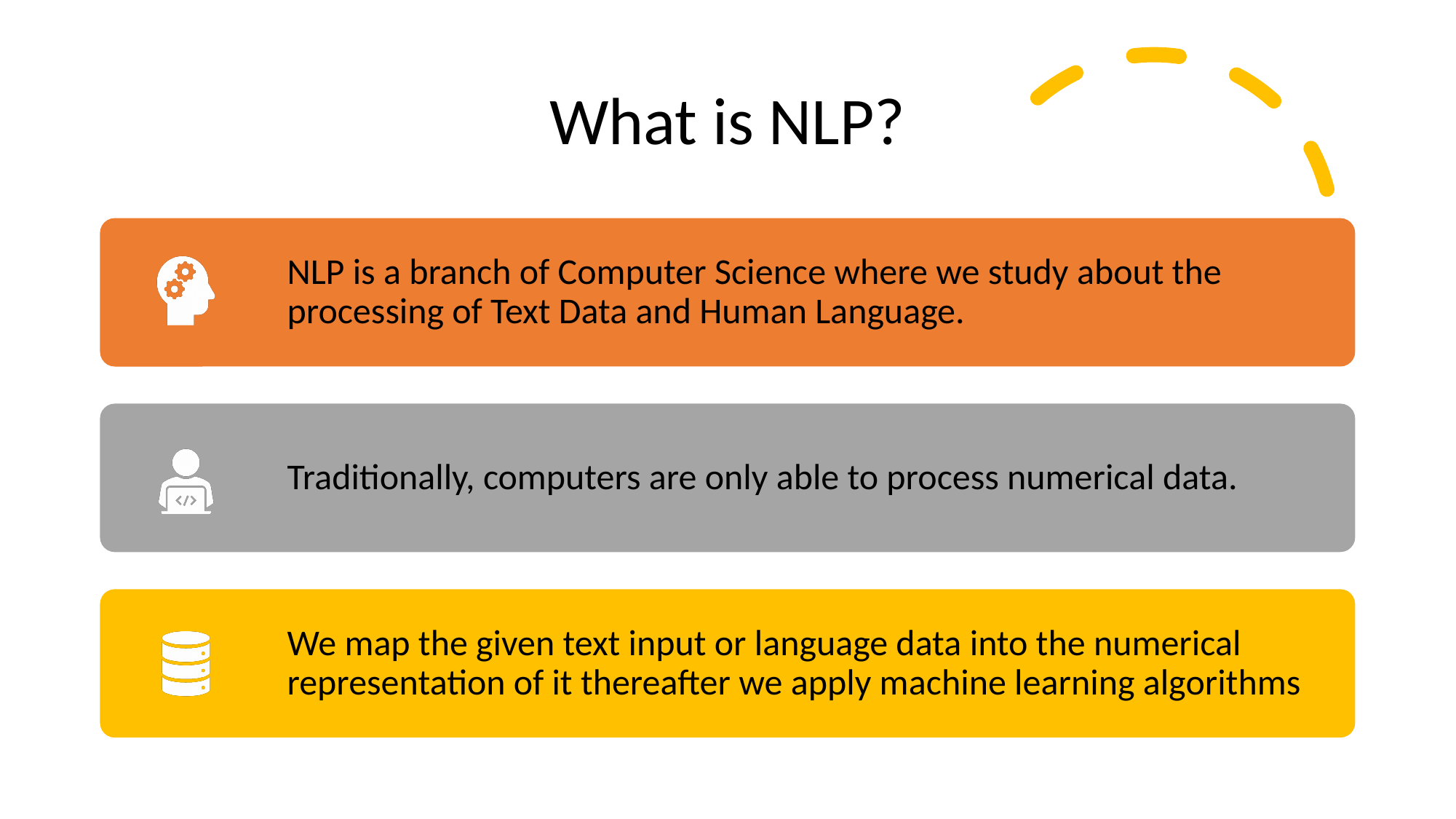

# What is NLP?

NLP is a branch of Computer Science where we study about the processing of Text Data and Human Language.

Traditionally, computers are only able to process numerical data.

We map the given text input or language data into the numerical representation of it thereafter we apply machine learning algorithms